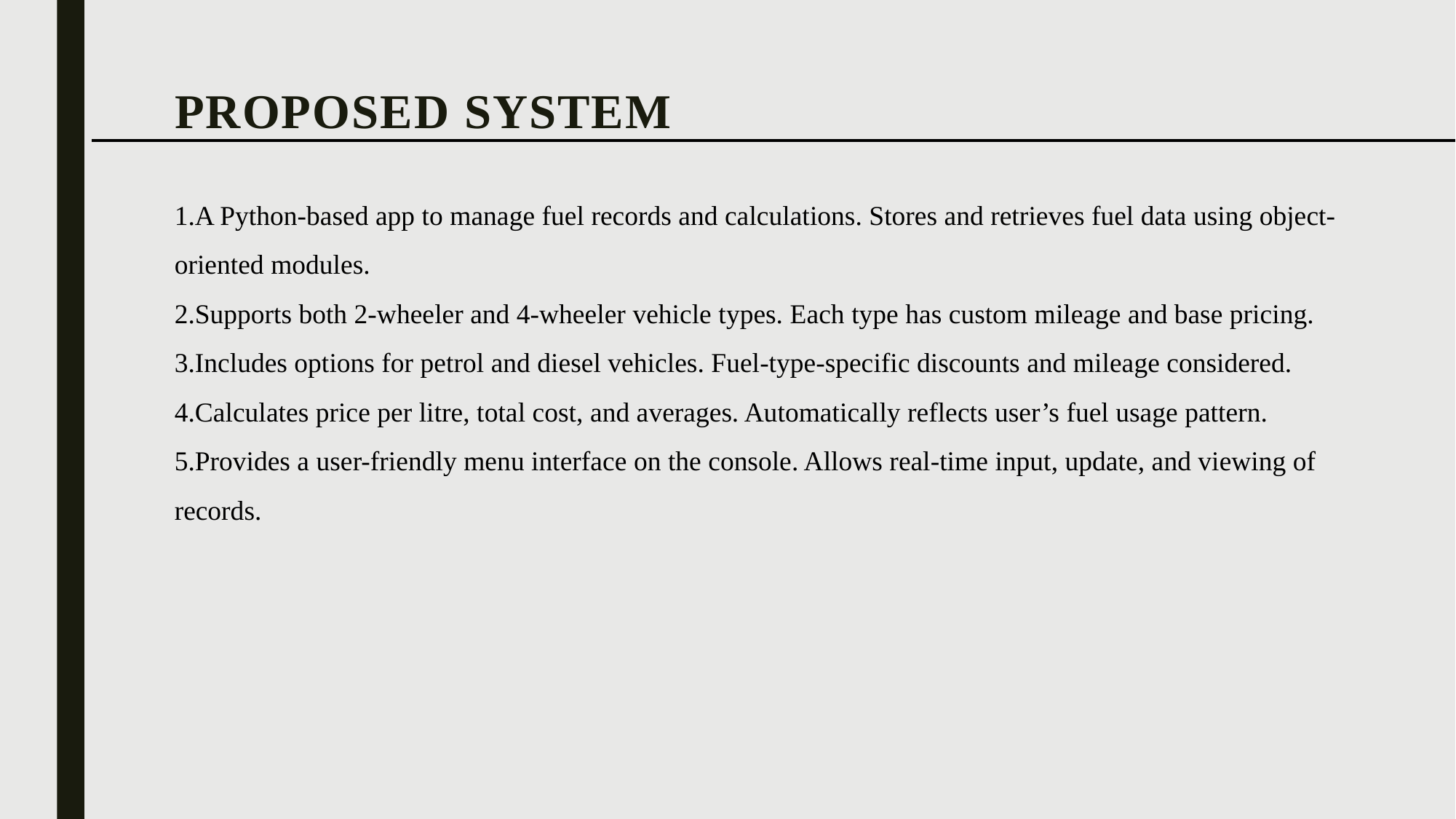

# PROPOSED SYSTEM

A Python-based app to manage fuel records and calculations. Stores and retrieves fuel data using object-oriented modules.
Supports both 2-wheeler and 4-wheeler vehicle types. Each type has custom mileage and base pricing.
Includes options for petrol and diesel vehicles. Fuel-type-specific discounts and mileage considered.
Calculates price per litre, total cost, and averages. Automatically reflects user’s fuel usage pattern.
Provides a user-friendly menu interface on the console. Allows real-time input, update, and viewing of records.